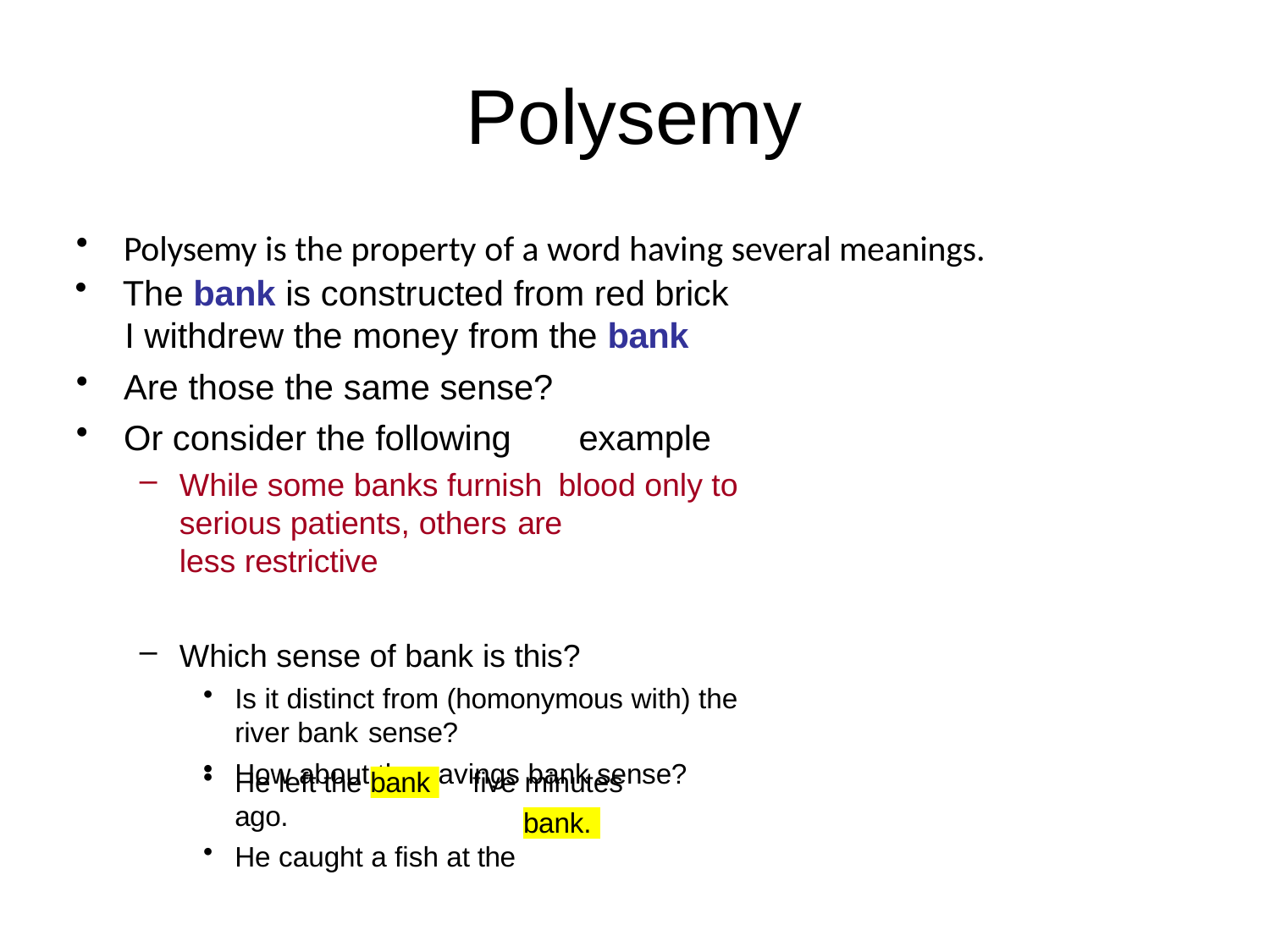

# Polysemy
Polysemy is the property of a word having several meanings.
The bank is constructed from red brick
I withdrew the money from the bank
Are those the same sense?
Or consider the following	example
While some banks furnish blood only to serious patients, others are
less restrictive

Which sense of bank is this?
Is it distinct from (homonymous with) the river bank sense?
How about the savings bank sense?
He left the	five minutes ago.
He caught a fish at the
bank
bank.